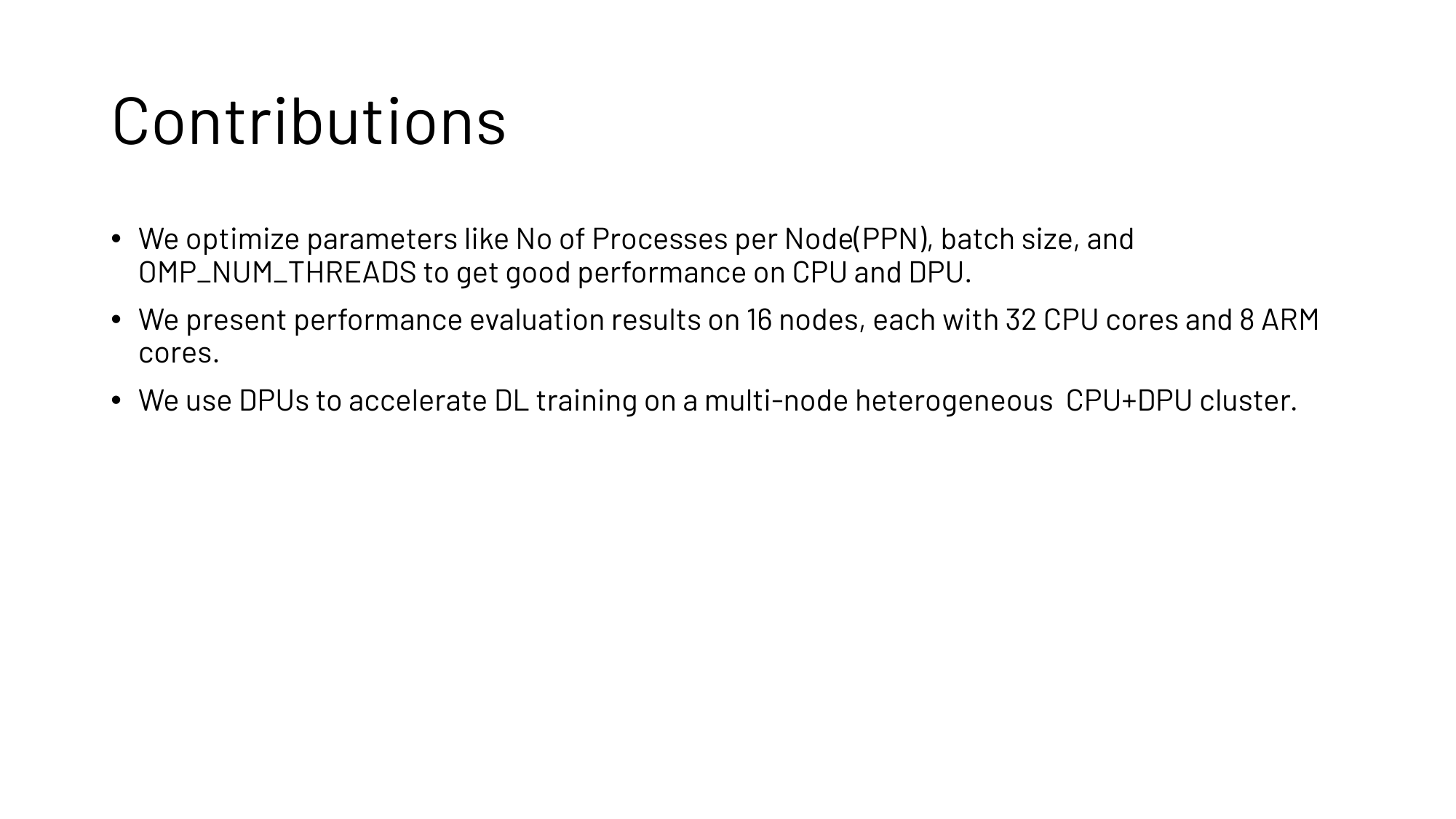

# Contributions
We optimize parameters like No of Processes per Node(PPN), batch size, and OMP_NUM_THREADS to get good performance on CPU and DPU.
We present performance evaluation results on 16 nodes, each with 32 CPU cores and 8 ARM cores.
We use DPUs to accelerate DL training on a multi-node heterogeneous  CPU+DPU cluster.